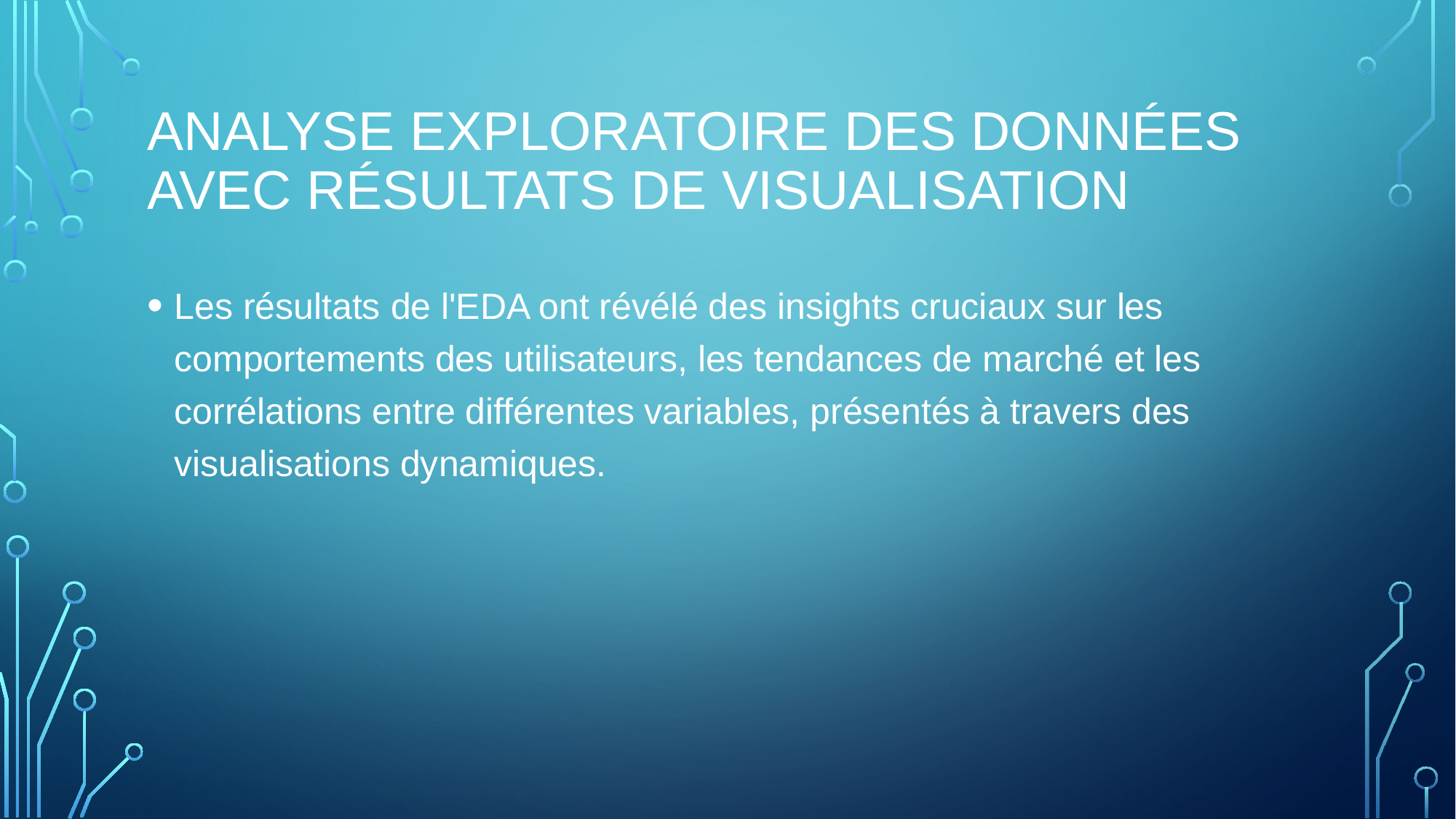

# Analyse Exploratoire des Données avec Résultats de Visualisation
Les résultats de l'EDA ont révélé des insights cruciaux sur les comportements des utilisateurs, les tendances de marché et les corrélations entre différentes variables, présentés à travers des visualisations dynamiques.